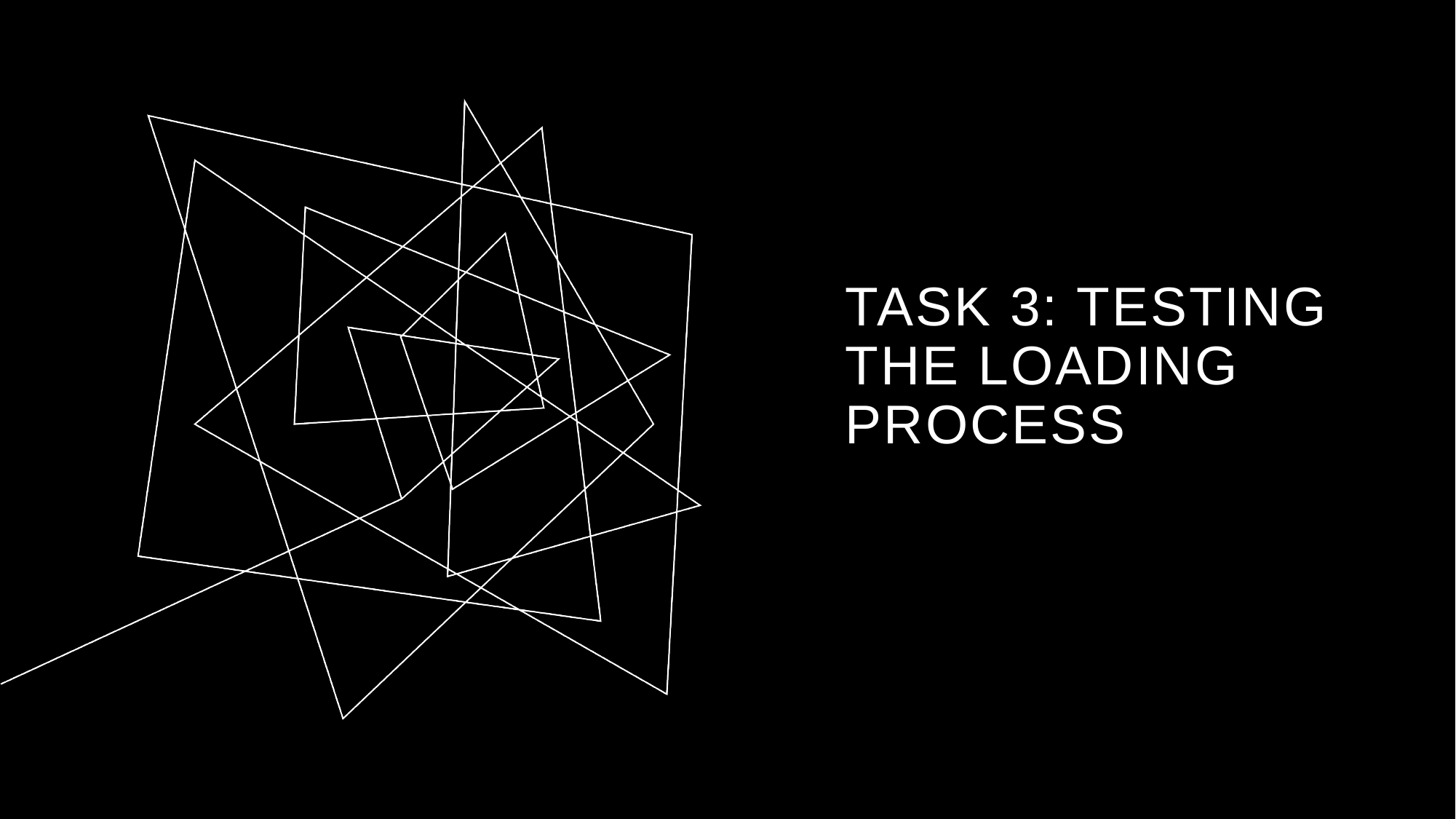

# Task 3: Testing the loading process